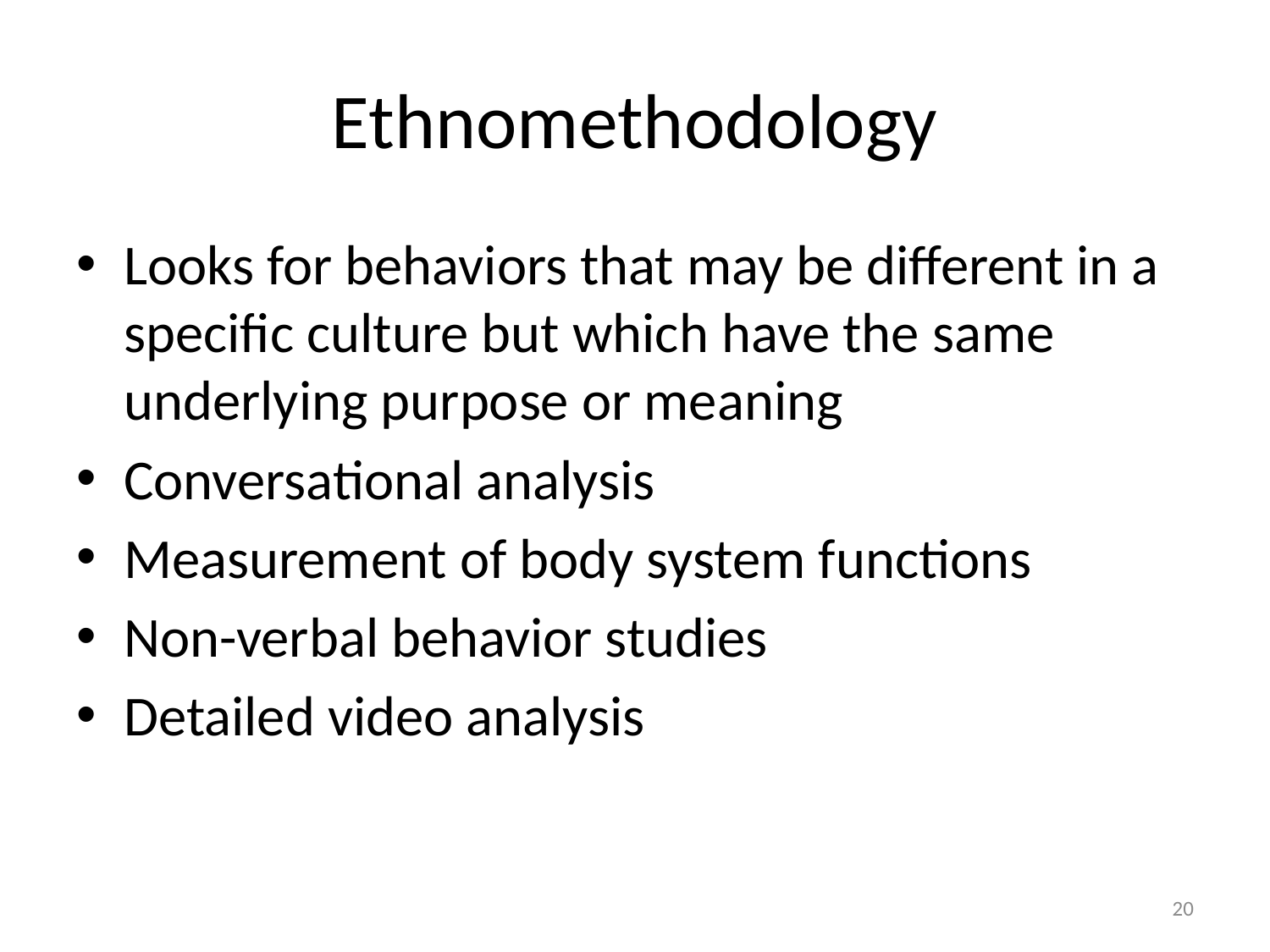

# Ethnomethodology
Looks for behaviors that may be different in a specific culture but which have the same underlying purpose or meaning
Conversational analysis
Measurement of body system functions
Non-verbal behavior studies
Detailed video analysis
20